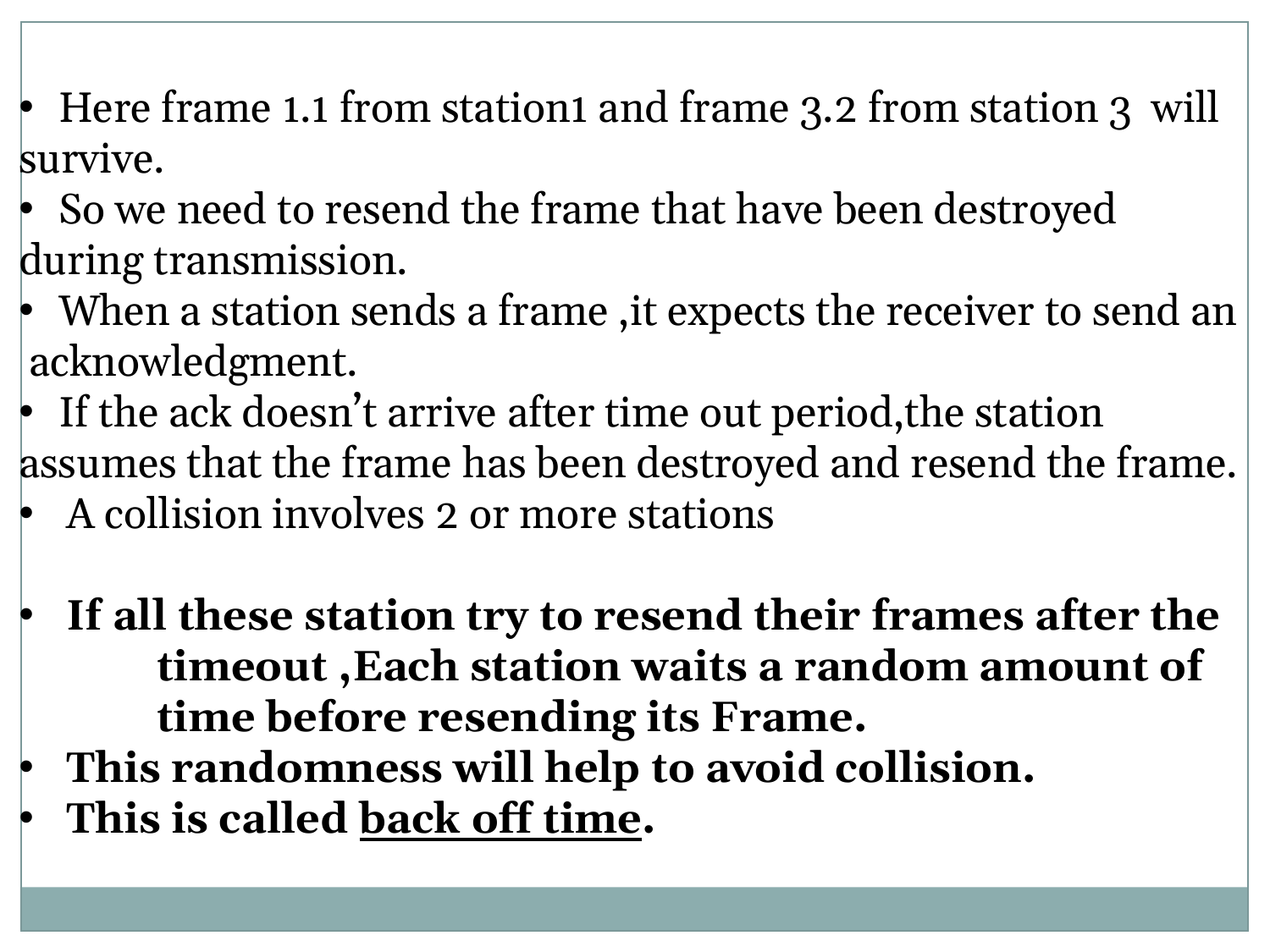

Here frame 1.1 from station1 and frame 3.2 from station 3  will
survive.
So we need to resend the frame that have been destroyed
during transmission.
When a station sends a frame ,it expects the receiver to send an
 acknowledgment.
If the ack doesn’t arrive after time out period,the station
assumes that the frame has been destroyed and resend the frame.
A collision involves 2 or more stations

If all these station try to resend their frames after the
	 timeout ,Each station waits a random amount of
	 time before resending its Frame.
This randomness will help to avoid collision.
This is called back off time.